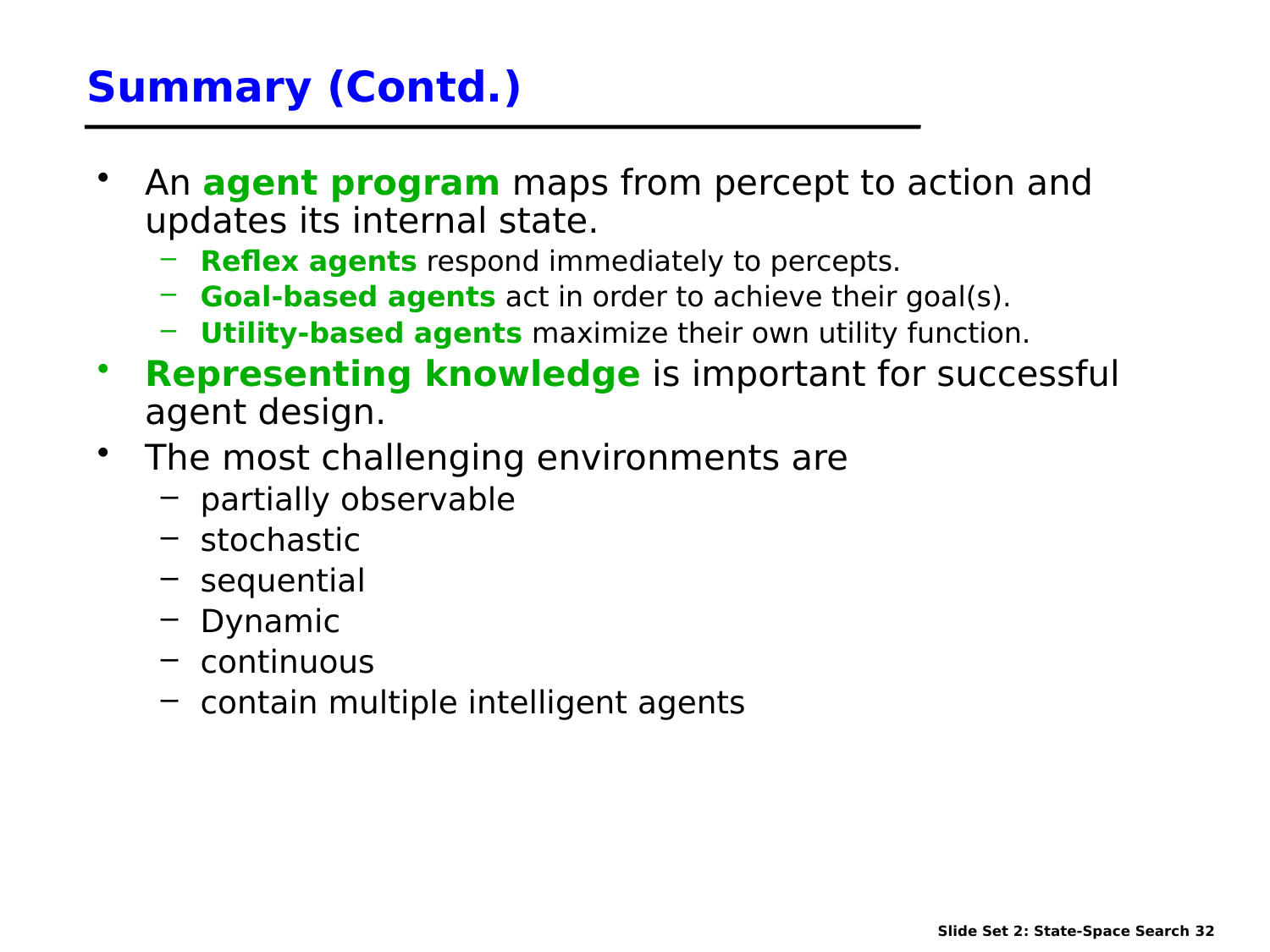

# Summary (Contd.)
An agent program maps from percept to action and updates its internal state.
Reflex agents respond immediately to percepts.
Goal-based agents act in order to achieve their goal(s).
Utility-based agents maximize their own utility function.
Representing knowledge is important for successful agent design.
The most challenging environments are
partially observable
stochastic
sequential
Dynamic
continuous
contain multiple intelligent agents